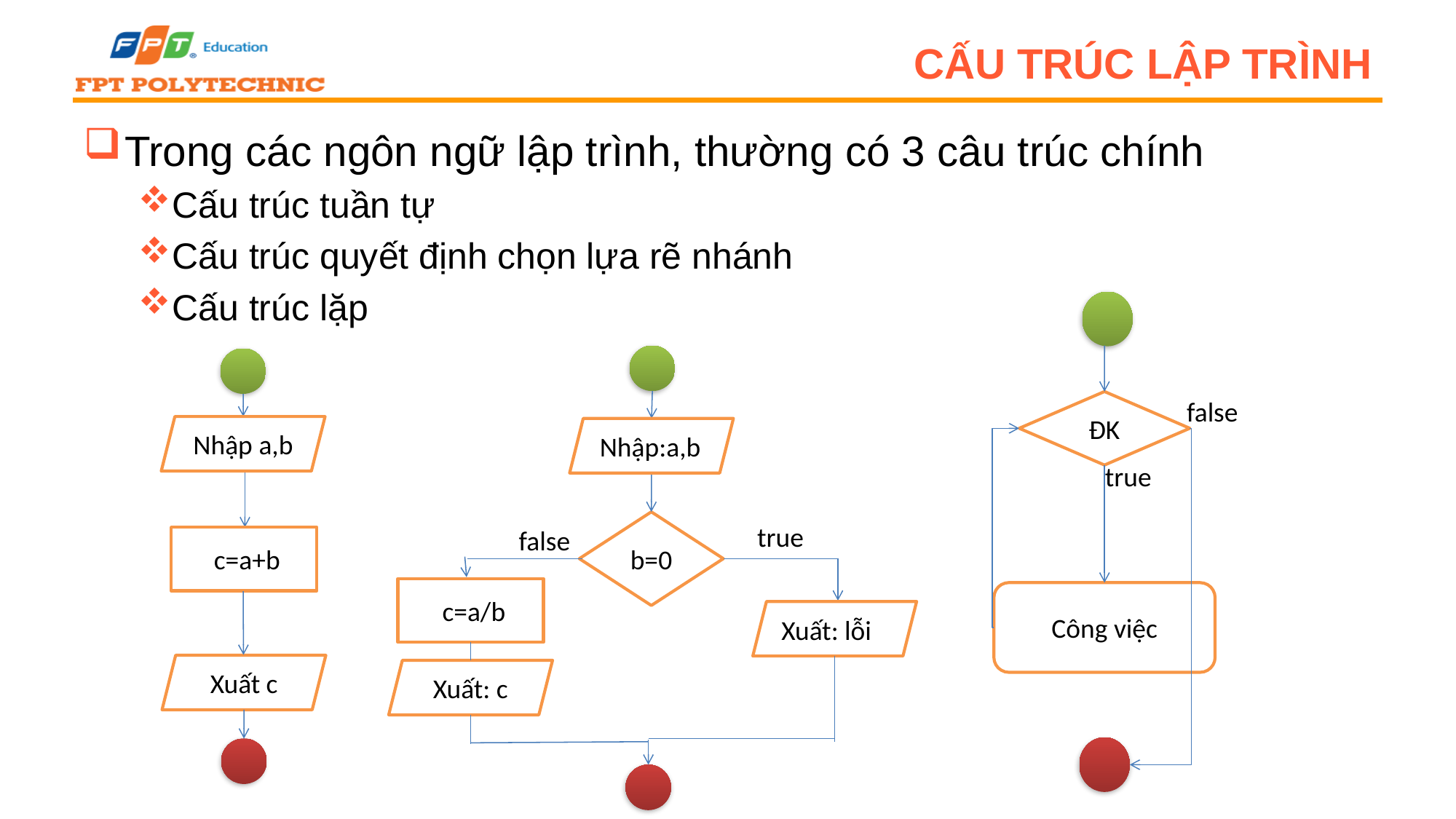

# CẤU TRÚC LẬP TRÌNH
Trong các ngôn ngữ lập trình, thường có 3 câu trúc chính
Cấu trúc tuần tự
Cấu trúc quyết định chọn lựa rẽ nhánh
Cấu trúc lặp

false
ĐK
Nhập a,b
Nhập:a,b
true
b=0
true
false
 c=a+b
 c=a/b
Công việc

Xuất: lỗi
Xuất c
Xuất: c